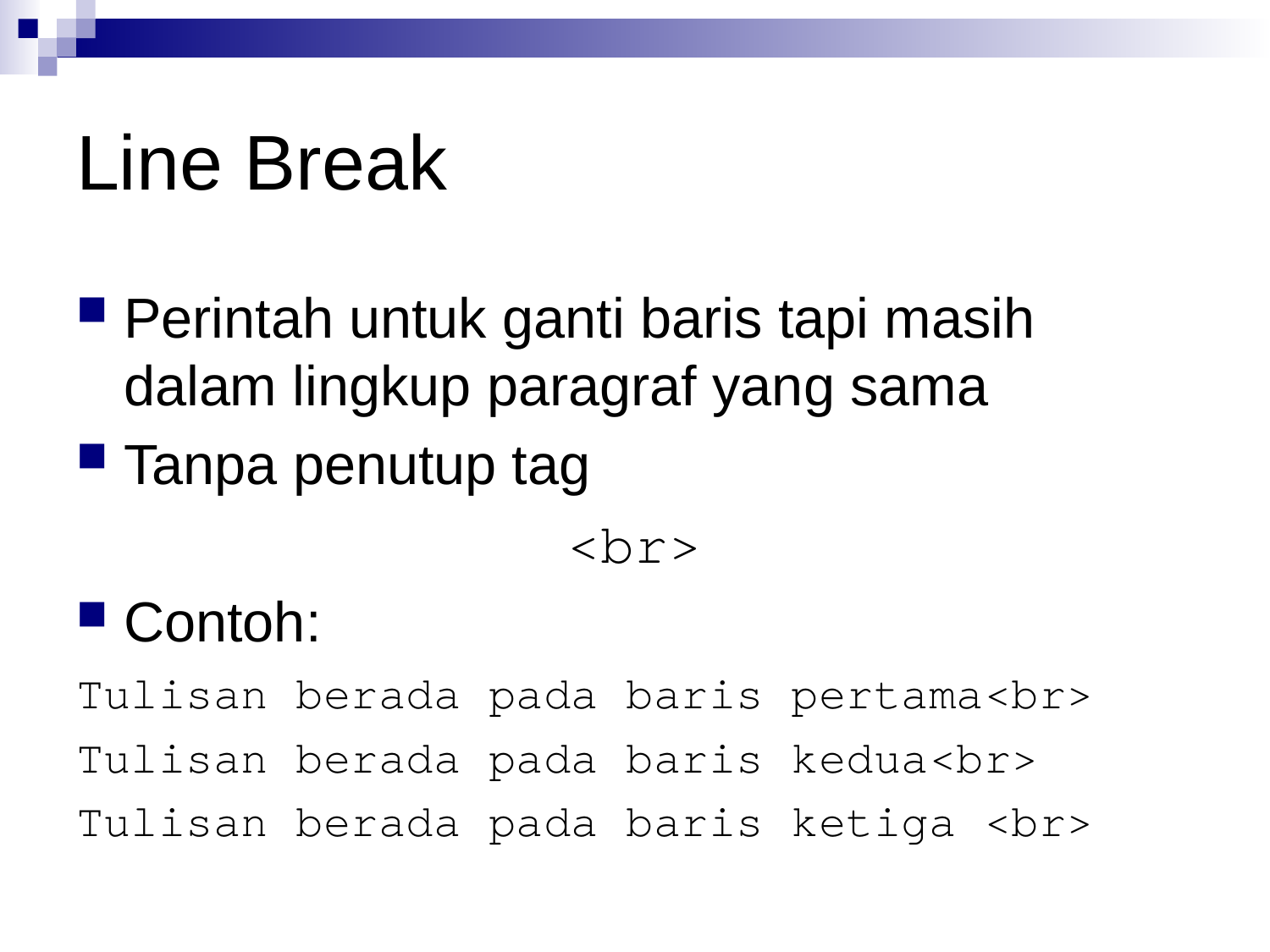

# Line Break
Perintah untuk ganti baris tapi masih dalam lingkup paragraf yang sama
Tanpa penutup tag
<br>
Contoh:
Tulisan berada pada baris pertama<br>
Tulisan berada pada baris kedua<br>
Tulisan berada pada baris ketiga <br>